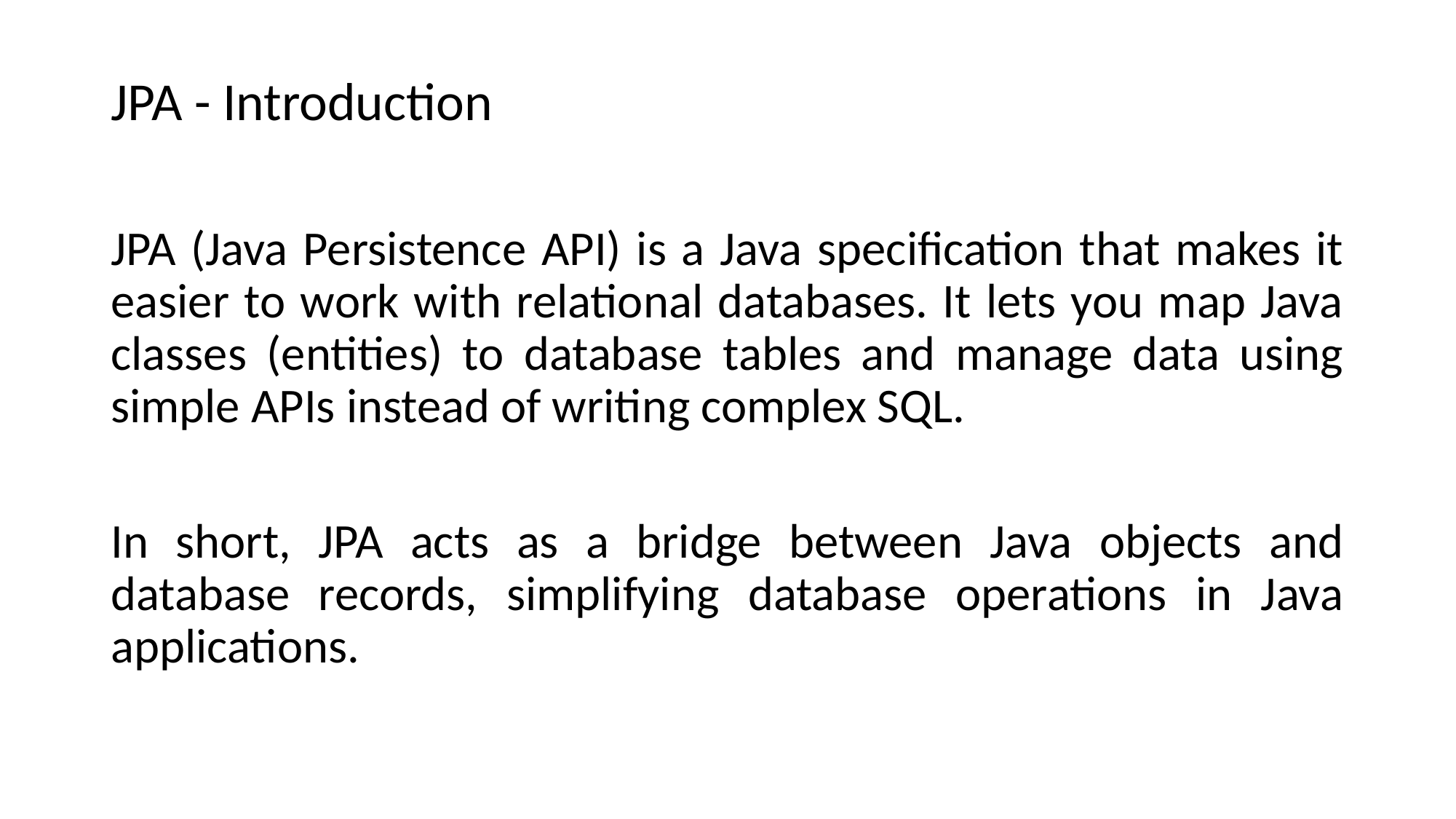

# JPA - Introduction
JPA (Java Persistence API) is a Java specification that makes it easier to work with relational databases. It lets you map Java classes (entities) to database tables and manage data using simple APIs instead of writing complex SQL.

In short, JPA acts as a bridge between Java objects and database records, simplifying database operations in Java applications.